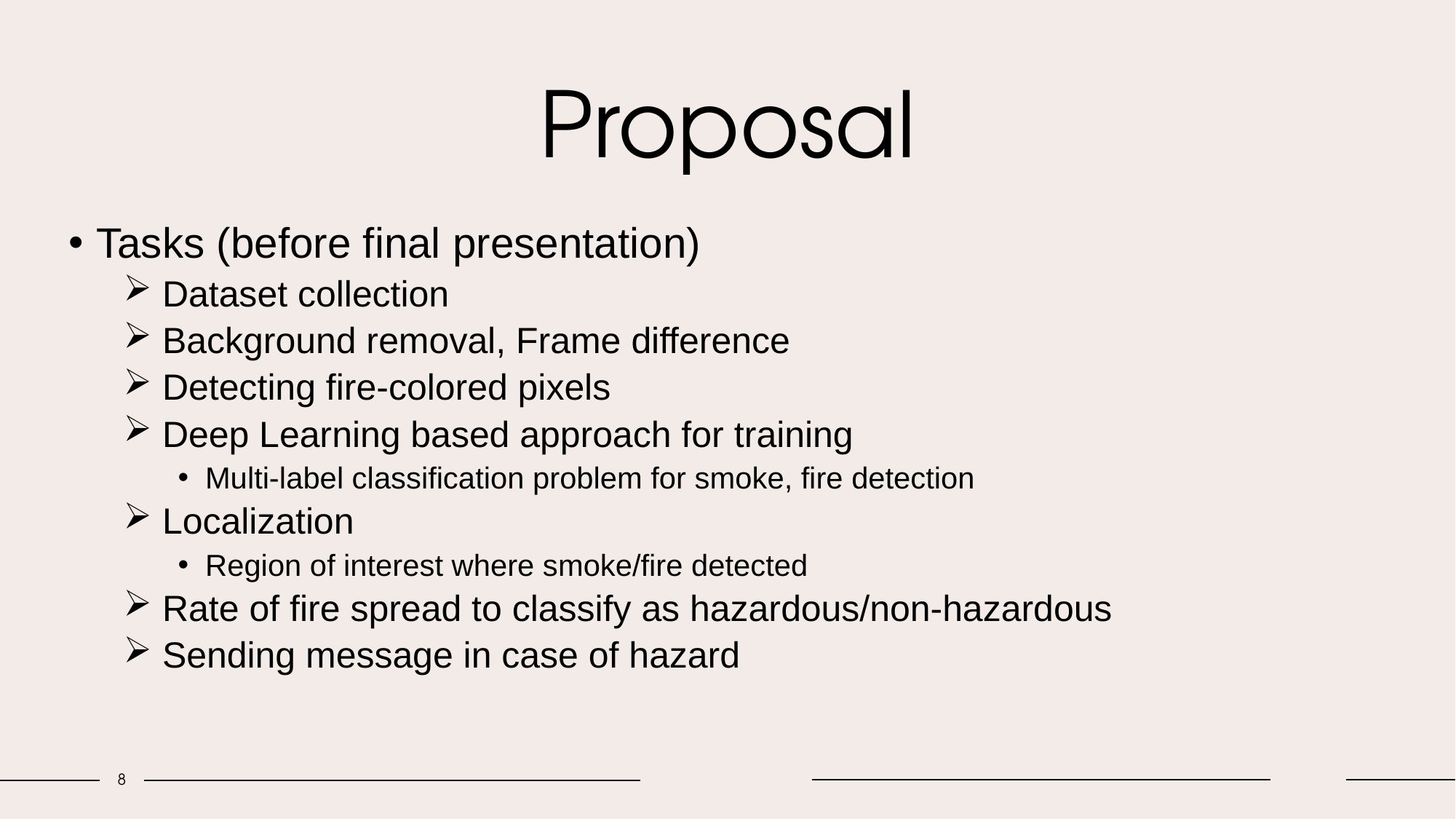

# Proposal
Tasks (before final presentation)
 Dataset collection
 Background removal, Frame difference
 Detecting fire-colored pixels
 Deep Learning based approach for training
Multi-label classification problem for smoke, fire detection
 Localization
Region of interest where smoke/fire detected
 Rate of fire spread to classify as hazardous/non-hazardous
 Sending message in case of hazard

8